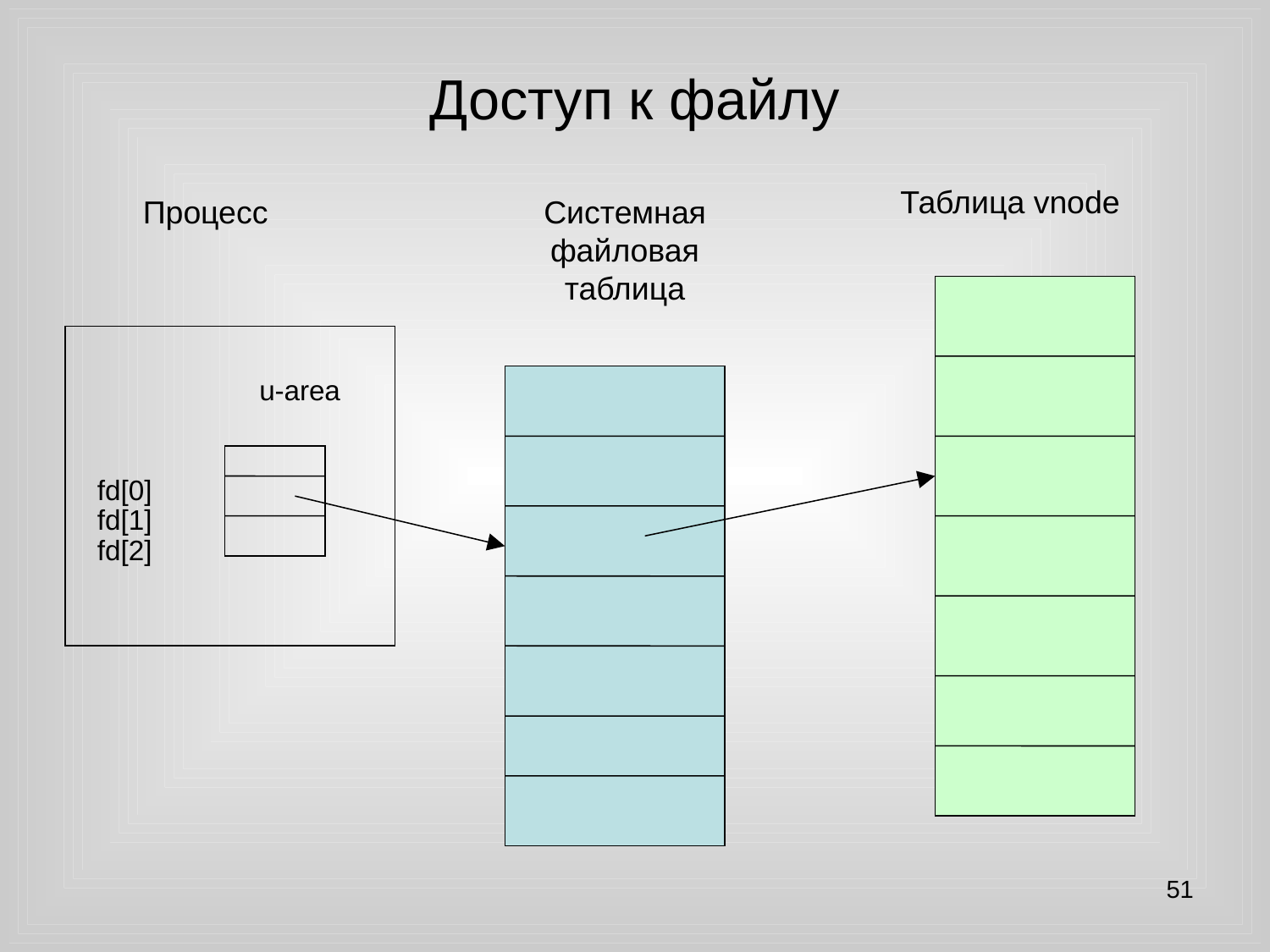

# Доступ к файлу
Таблица vnode
Процесс
Системная файловая таблица

u-area

fd[0]

fd[1]

fd[2]

51